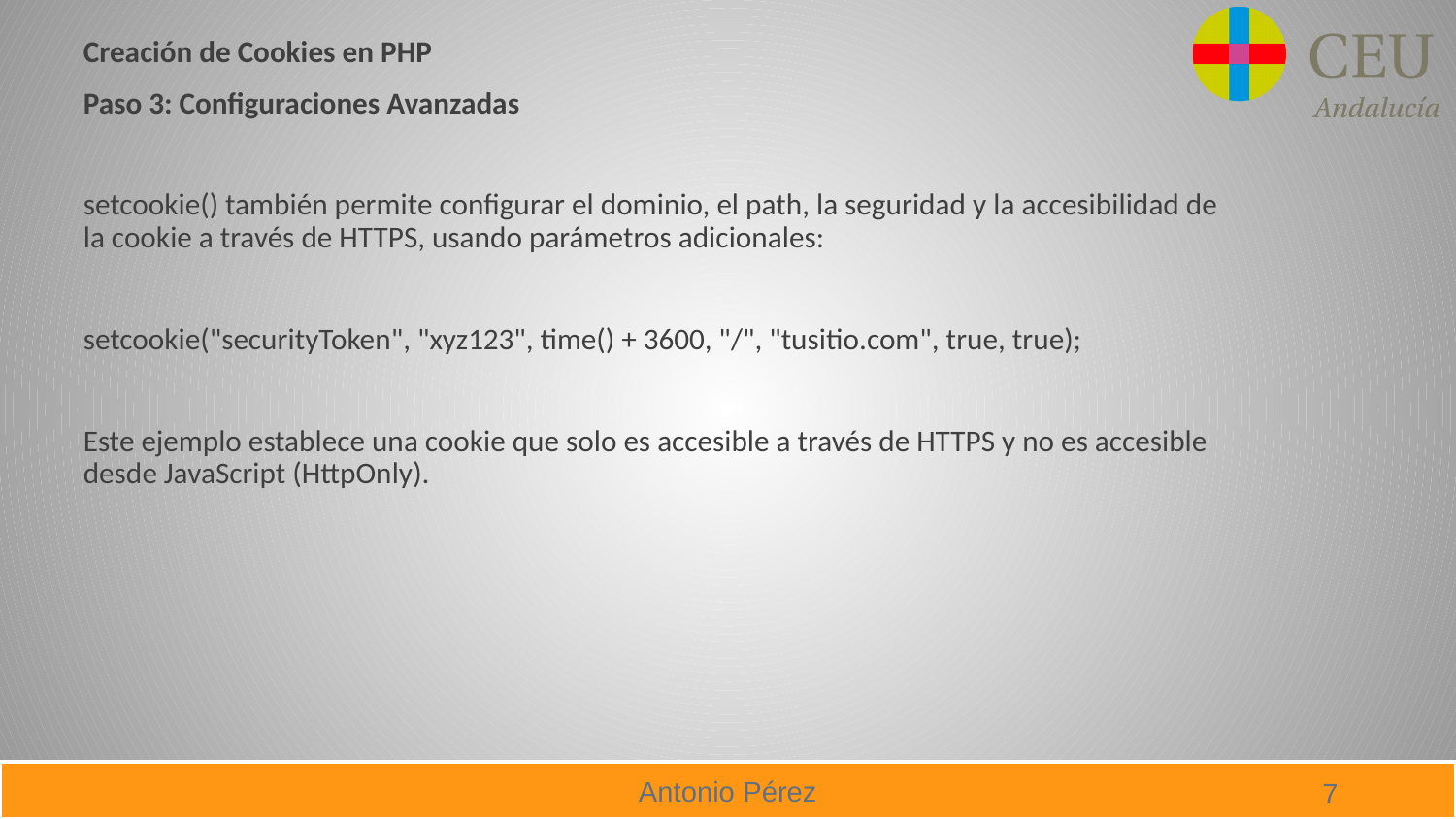

Creación de Cookies en PHP
Paso 3: Configuraciones Avanzadas

setcookie() también permite configurar el dominio, el path, la seguridad y la accesibilidad de la cookie a través de HTTPS, usando parámetros adicionales:

setcookie("securityToken", "xyz123", time() + 3600, "/", "tusitio.com", true, true);

Este ejemplo establece una cookie que solo es accesible a través de HTTPS y no es accesible desde JavaScript (HttpOnly).